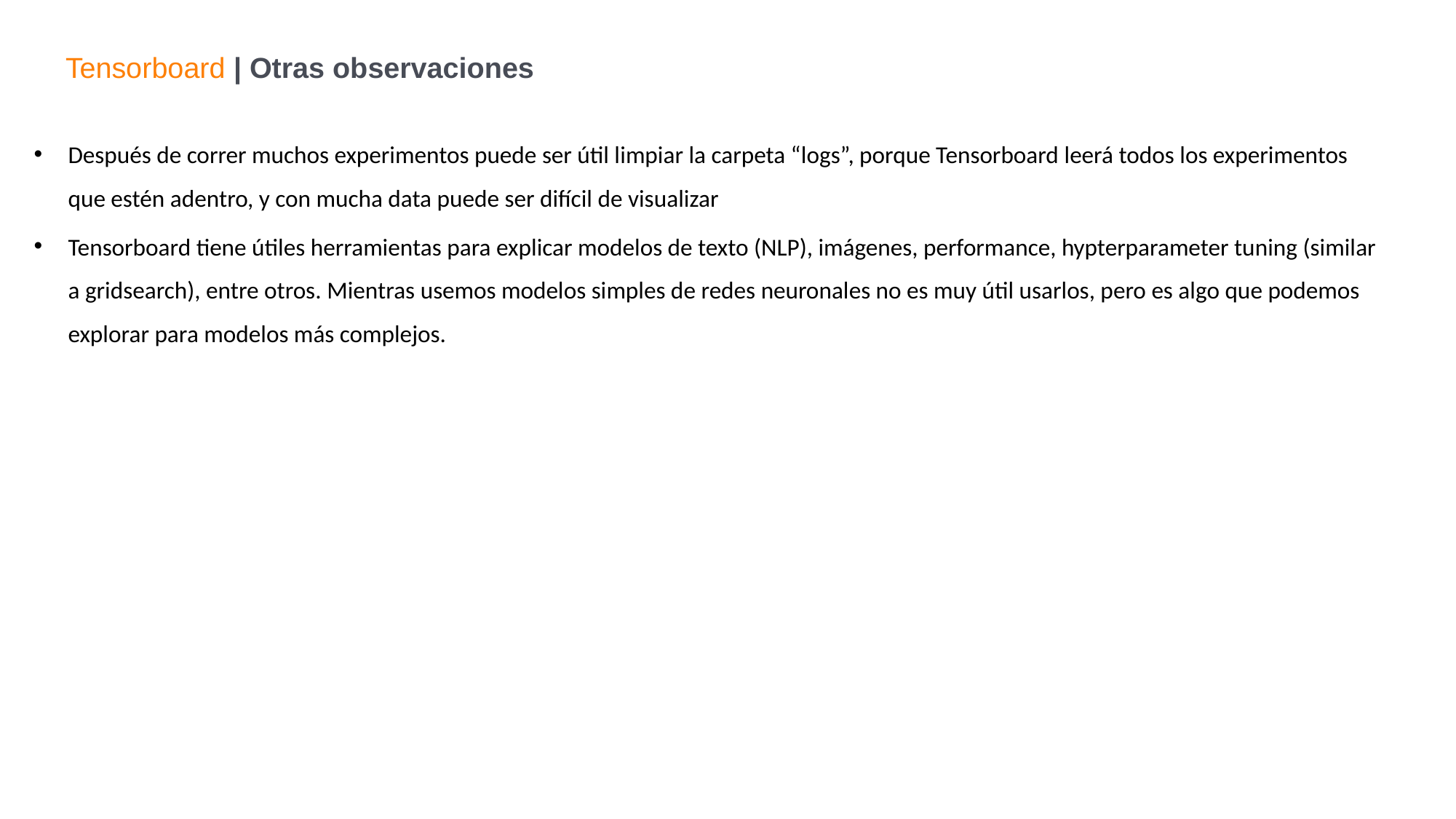

Tensorboard | Otras observaciones
Después de correr muchos experimentos puede ser útil limpiar la carpeta “logs”, porque Tensorboard leerá todos los experimentos que estén adentro, y con mucha data puede ser difícil de visualizar
Tensorboard tiene útiles herramientas para explicar modelos de texto (NLP), imágenes, performance, hypterparameter tuning (similar a gridsearch), entre otros. Mientras usemos modelos simples de redes neuronales no es muy útil usarlos, pero es algo que podemos explorar para modelos más complejos.